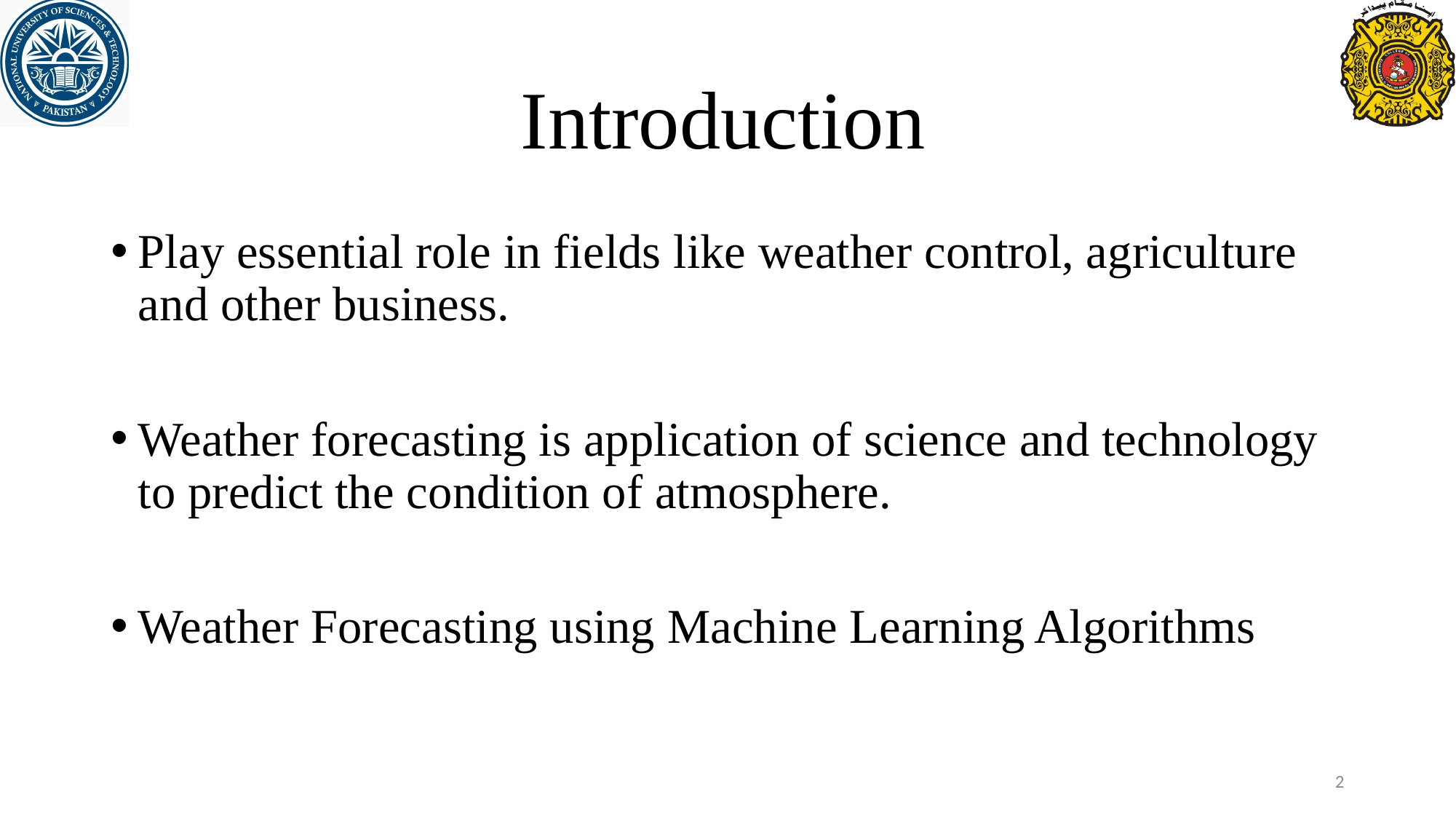

# Introduction
Play essential role in fields like weather control, agriculture and other business.

Weather forecasting is application of science and technology to predict the condition of atmosphere.

Weather Forecasting using Machine Learning Algorithms

2